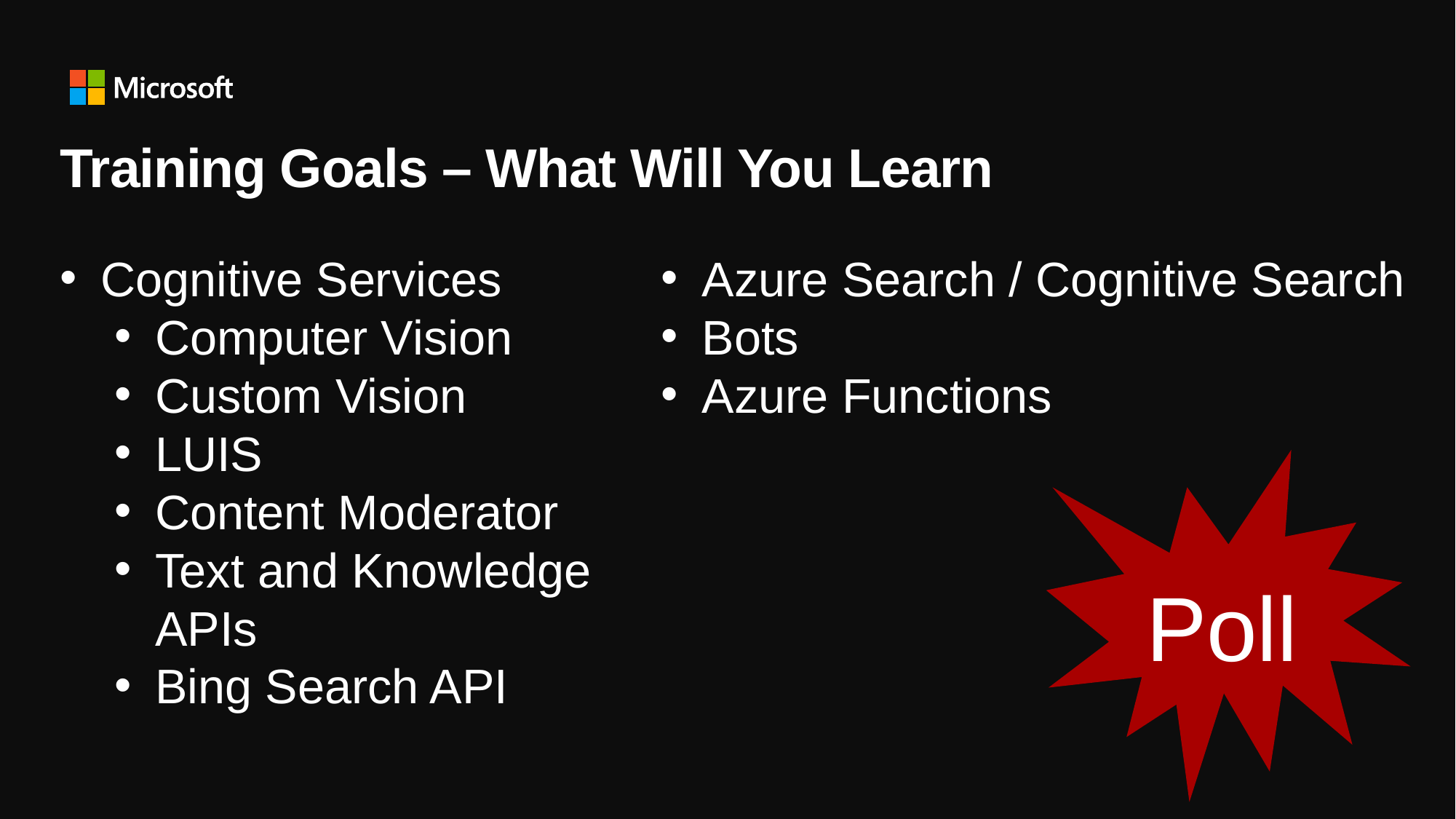

# Training Goals – What Will You Learn
Cognitive Services
Computer Vision
Custom Vision
LUIS
Content Moderator
Text and Knowledge APIs
Bing Search API
Azure Search / Cognitive Search
Bots
Azure Functions
Poll